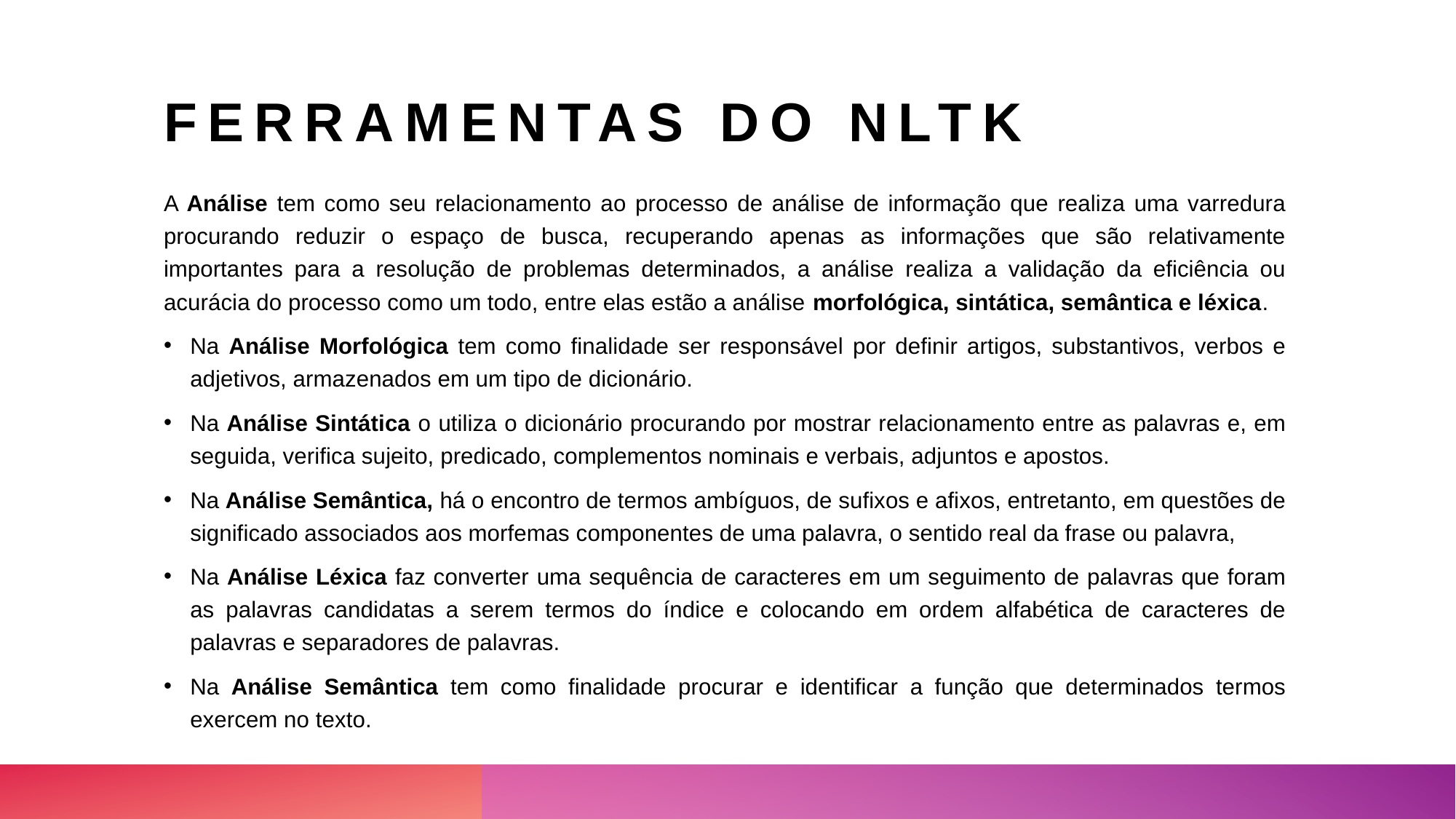

# Ferramentas do NLTK
A Análise tem como seu relacionamento ao processo de análise de informação que realiza uma varredura procurando reduzir o espaço de busca, recuperando apenas as informações que são relativamente importantes para a resolução de problemas determinados, a análise realiza a validação da eficiência ou acurácia do processo como um todo, entre elas estão a análise morfológica, sintática, semântica e léxica.
Na Análise Morfológica tem como finalidade ser responsável por definir artigos, substantivos, verbos e adjetivos, armazenados em um tipo de dicionário.
Na Análise Sintática o utiliza o dicionário procurando por mostrar relacionamento entre as palavras e, em seguida, verifica sujeito, predicado, complementos nominais e verbais, adjuntos e apostos.
Na Análise Semântica, há o encontro de termos ambíguos, de sufixos e afixos, entretanto, em questões de significado associados aos morfemas componentes de uma palavra, o sentido real da frase ou palavra,
Na Análise Léxica faz converter uma sequência de caracteres em um seguimento de palavras que foram as palavras candidatas a serem termos do índice e colocando em ordem alfabética de caracteres de palavras e separadores de palavras.
Na Análise Semântica tem como finalidade procurar e identificar a função que determinados termos exercem no texto.